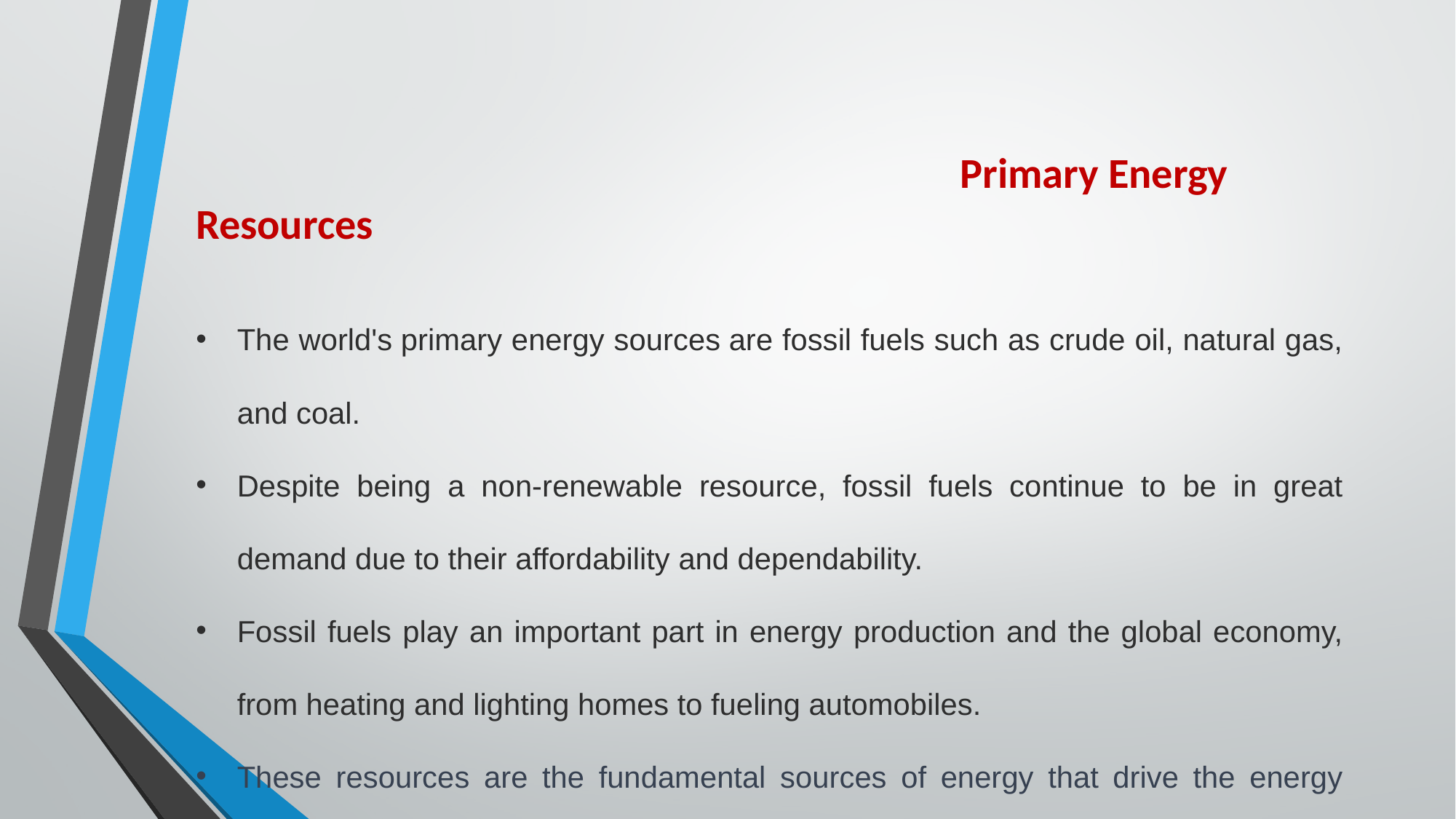

Primary Energy Resources

The world's primary energy sources are fossil fuels such as crude oil, natural gas, and coal.
Despite being a non-renewable resource, fossil fuels continue to be in great demand due to their affordability and dependability.
Fossil fuels play an important part in energy production and the global economy, from heating and lighting homes to fueling automobiles.
These resources are the fundamental sources of energy that drive the energy production processes and fuel our everyday activities.